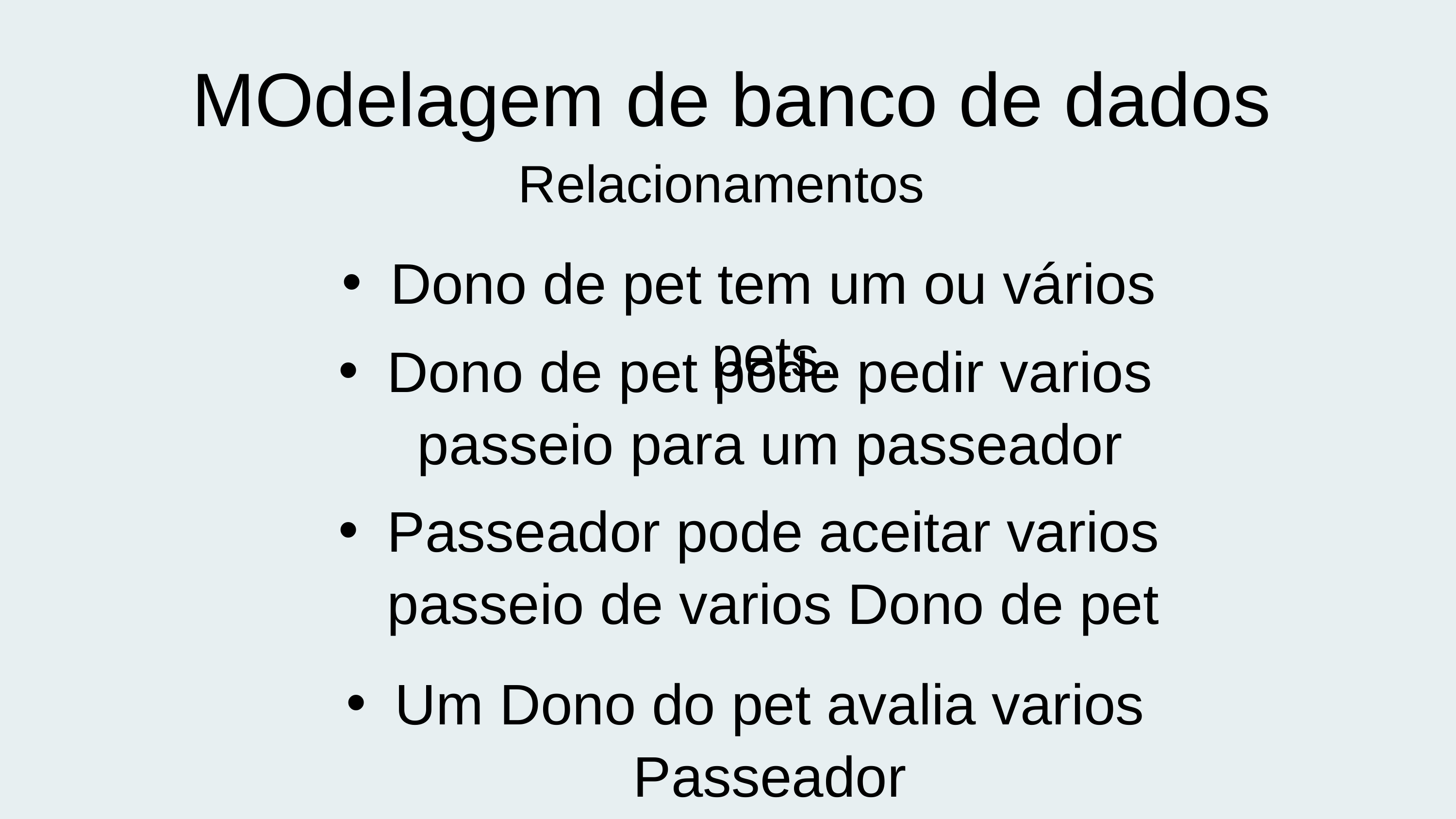

MOdelagem de banco de dados
Relacionamentos
Dono de pet tem um ou vários pets.
Dono de pet pode pedir varios passeio para um passeador
Passeador pode aceitar varios passeio de varios Dono de pet
Um Dono do pet avalia varios Passeador